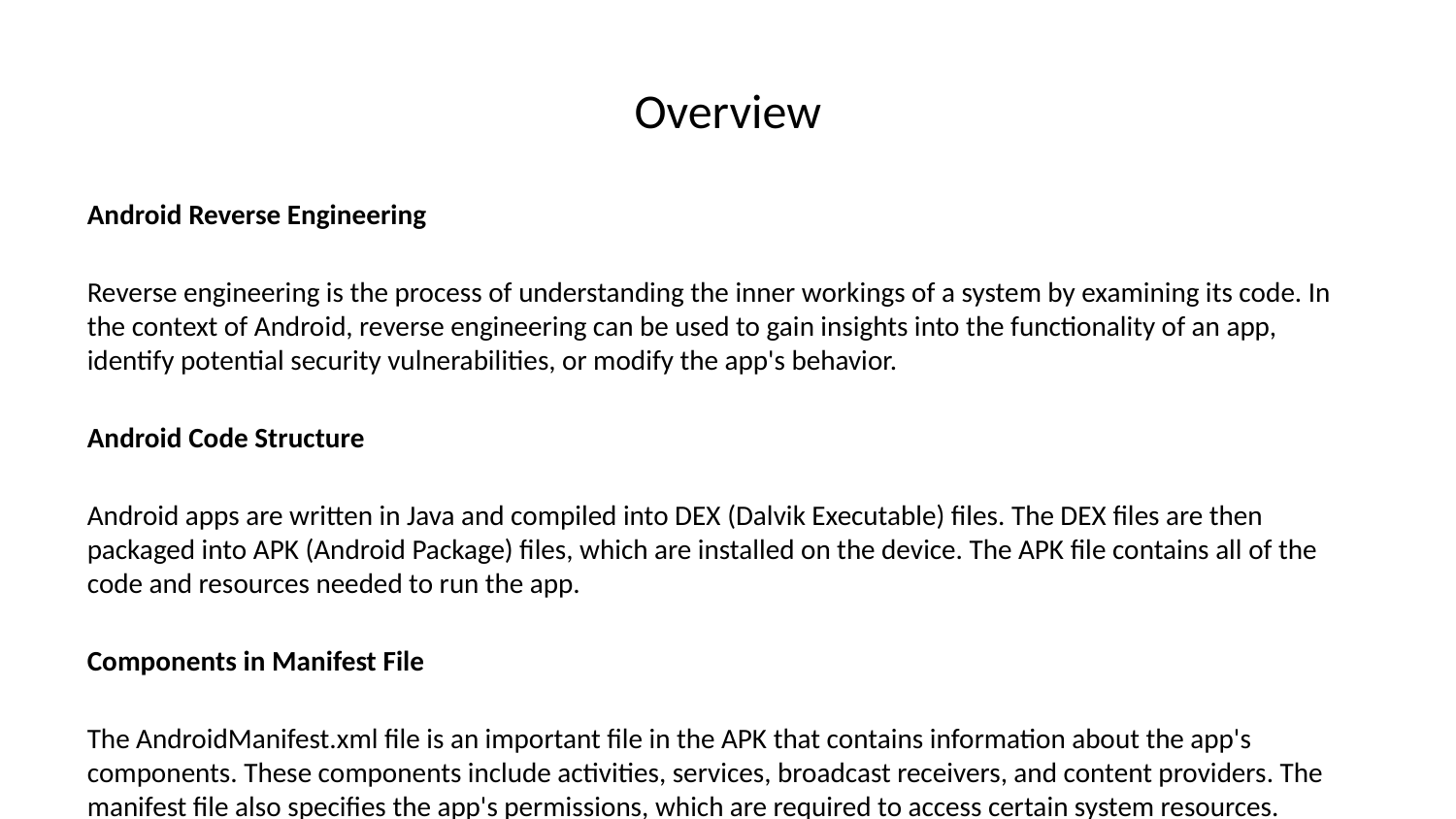

# Overview

Android Reverse Engineering

Reverse engineering is the process of understanding the inner workings of a system by examining its code. In the context of Android, reverse engineering can be used to gain insights into the functionality of an app, identify potential security vulnerabilities, or modify the app's behavior.

Android Code Structure

Android apps are written in Java and compiled into DEX (Dalvik Executable) files. The DEX files are then packaged into APK (Android Package) files, which are installed on the device. The APK file contains all of the code and resources needed to run the app.

Components in Manifest File

The AndroidManifest.xml file is an important file in the APK that contains information about the app's components. These components include activities, services, broadcast receivers, and content providers. The manifest file also specifies the app's permissions, which are required to access certain system resources.

Dex to Smali

Smali is an assembly language that is used to represent DEX code. Smali code is easier to read and understand than DEX code, making it a valuable tool for reverse engineering. There are a number of tools available that can convert DEX code to Smali code.

Dex to Source Code

It is possible to decompile DEX code into Java source code. However, the resulting code is often not easy to read or understand. There are a number of tools available that can decompile DEX code into Java source code, but the results are often not perfect.

Native Code Analysis

Some Android apps use native code, which is written in a language other than Java. Native code is typically used for performance-critical tasks, such as graphics rendering or audio processing. Native code can be more difficult to reverse engineer than Java code.

Design a Dummy Machine Language

As part of the reverse engineering process, it is often helpful to create a dummy machine language that represents the instructions in the target app. This can help to identify the different instructions and operands used in the app, and can also be used to develop tools for analyzing the app's code.